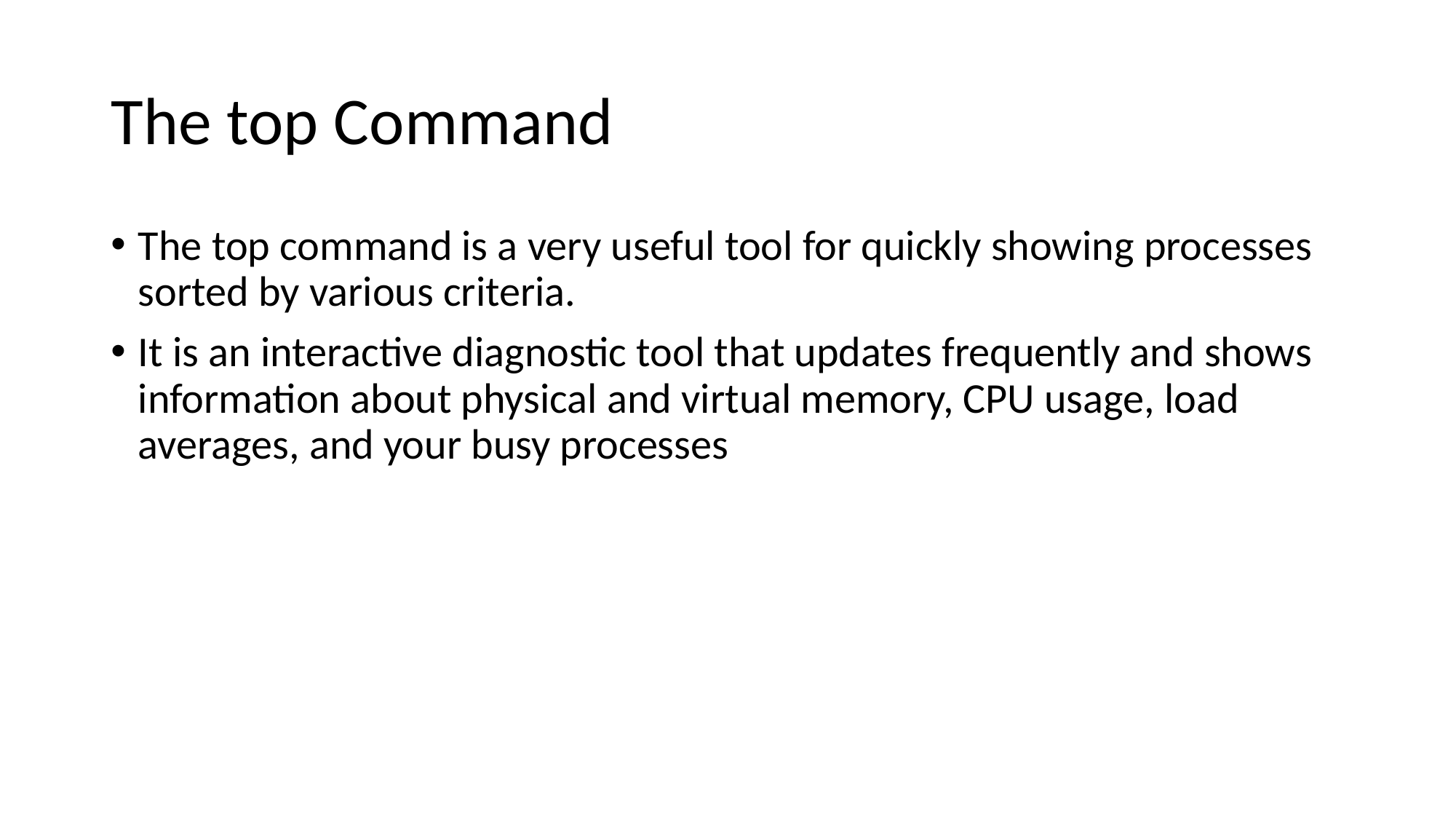

# The top Command
The top command is a very useful tool for quickly showing processes sorted by various criteria.
It is an interactive diagnostic tool that updates frequently and shows information about physical and virtual memory, CPU usage, load averages, and your busy processes